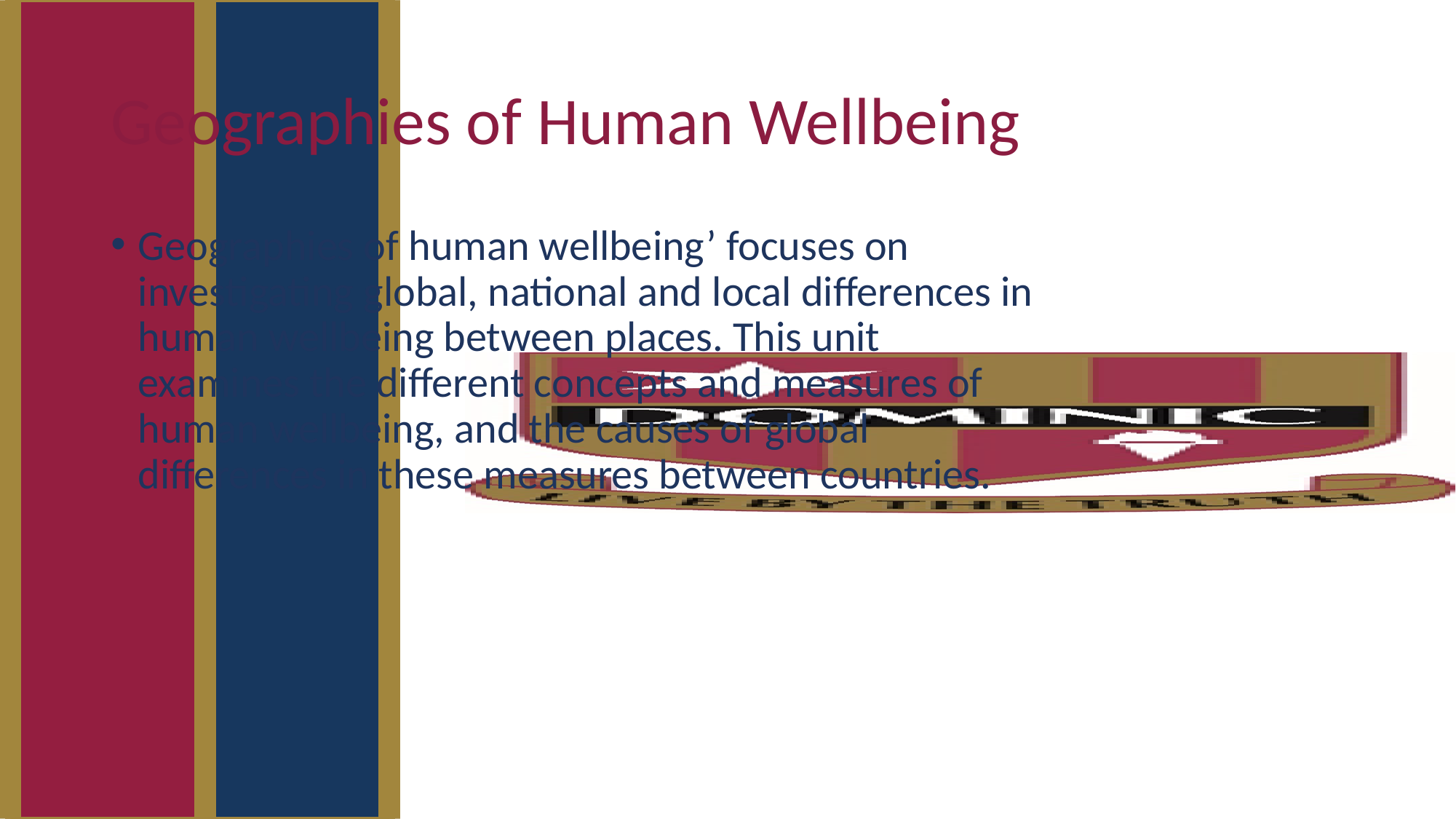

# Geographies of Human Wellbeing
Geographies of human wellbeing’ focuses on investigating global, national and local differences in human wellbeing between places. This unit examines the different concepts and measures of human wellbeing, and the causes of global differences in these measures between countries.